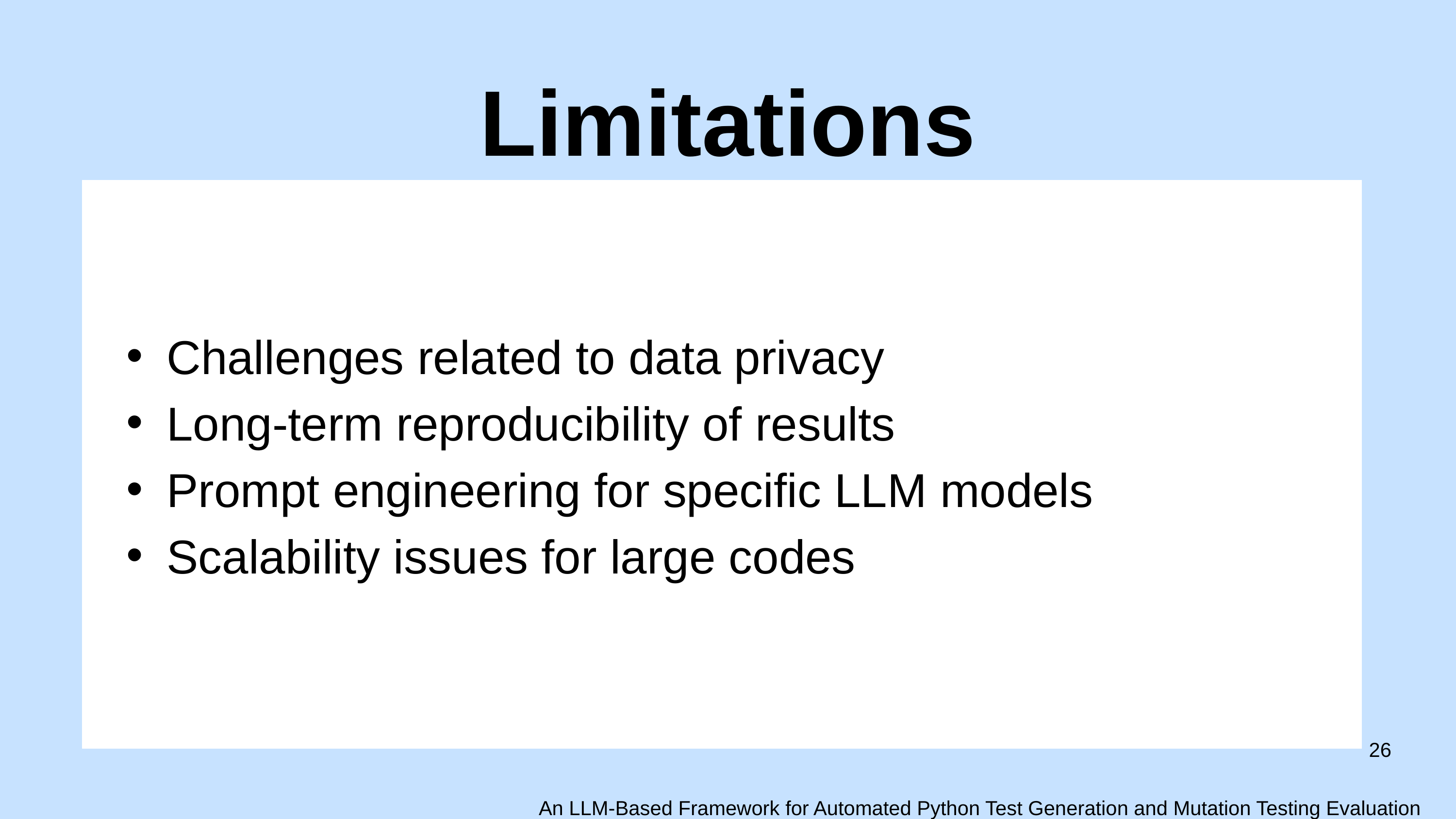

Limitations

Challenges related to data privacy
Long-term reproducibility of results
Prompt engineering for specific LLM models
Scalability issues for large codes
26
An LLM-Based Framework for Automated Python Test Generation and Mutation Testing Evaluation